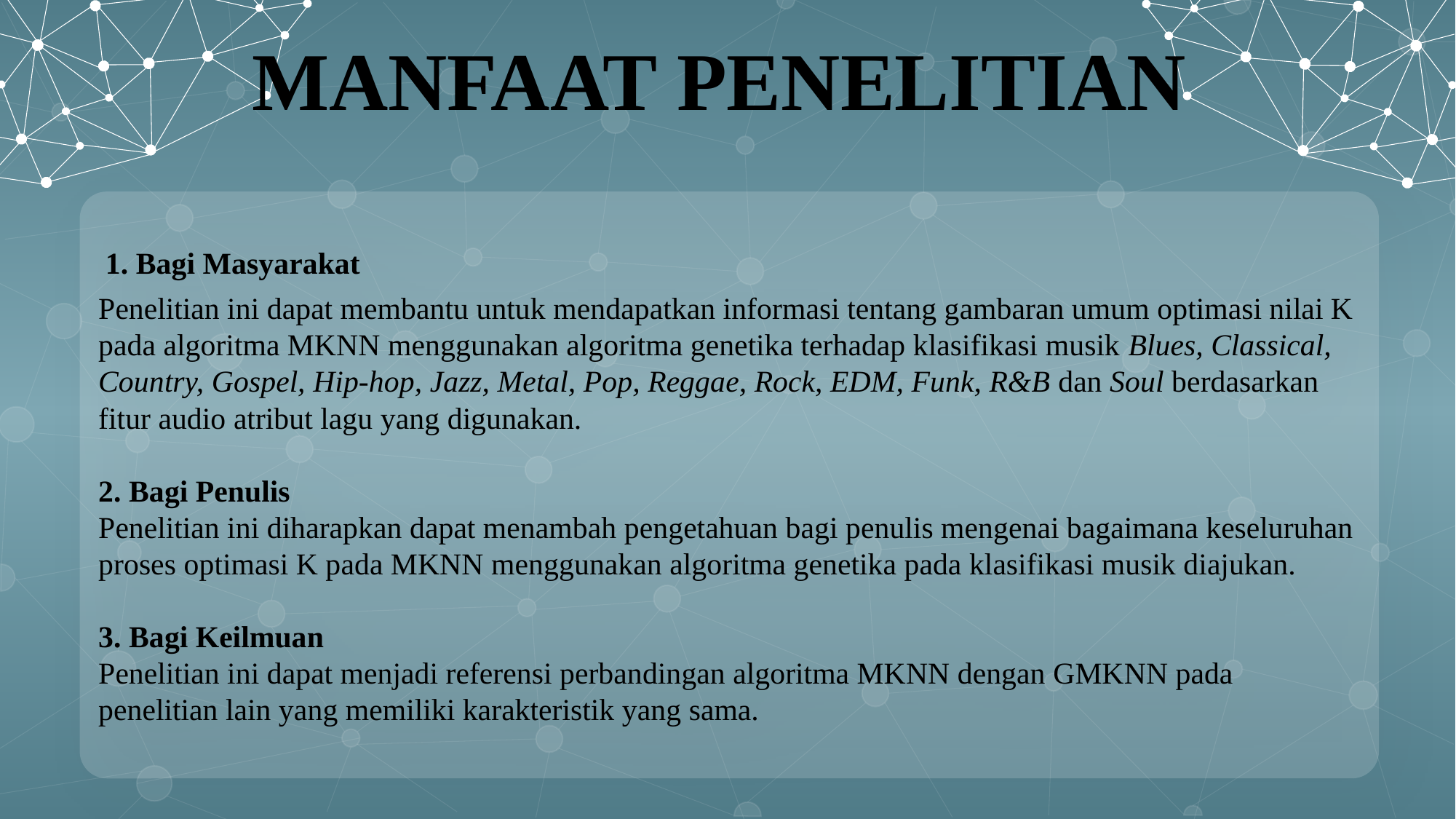

MANFAAT PENELITIAN
1. Bagi Masyarakat
Penelitian ini dapat membantu untuk mendapatkan informasi tentang gambaran umum optimasi nilai K pada algoritma MKNN menggunakan algoritma genetika terhadap klasifikasi musik Blues, Classical, Country, Gospel, Hip-hop, Jazz, Metal, Pop, Reggae, Rock, EDM, Funk, R&B dan Soul berdasarkan fitur audio atribut lagu yang digunakan.

2. Bagi Penulis
Penelitian ini diharapkan dapat menambah pengetahuan bagi penulis mengenai bagaimana keseluruhan proses optimasi K pada MKNN menggunakan algoritma genetika pada klasifikasi musik diajukan.

3. Bagi Keilmuan
Penelitian ini dapat menjadi referensi perbandingan algoritma MKNN dengan GMKNN pada penelitian lain yang memiliki karakteristik yang sama.